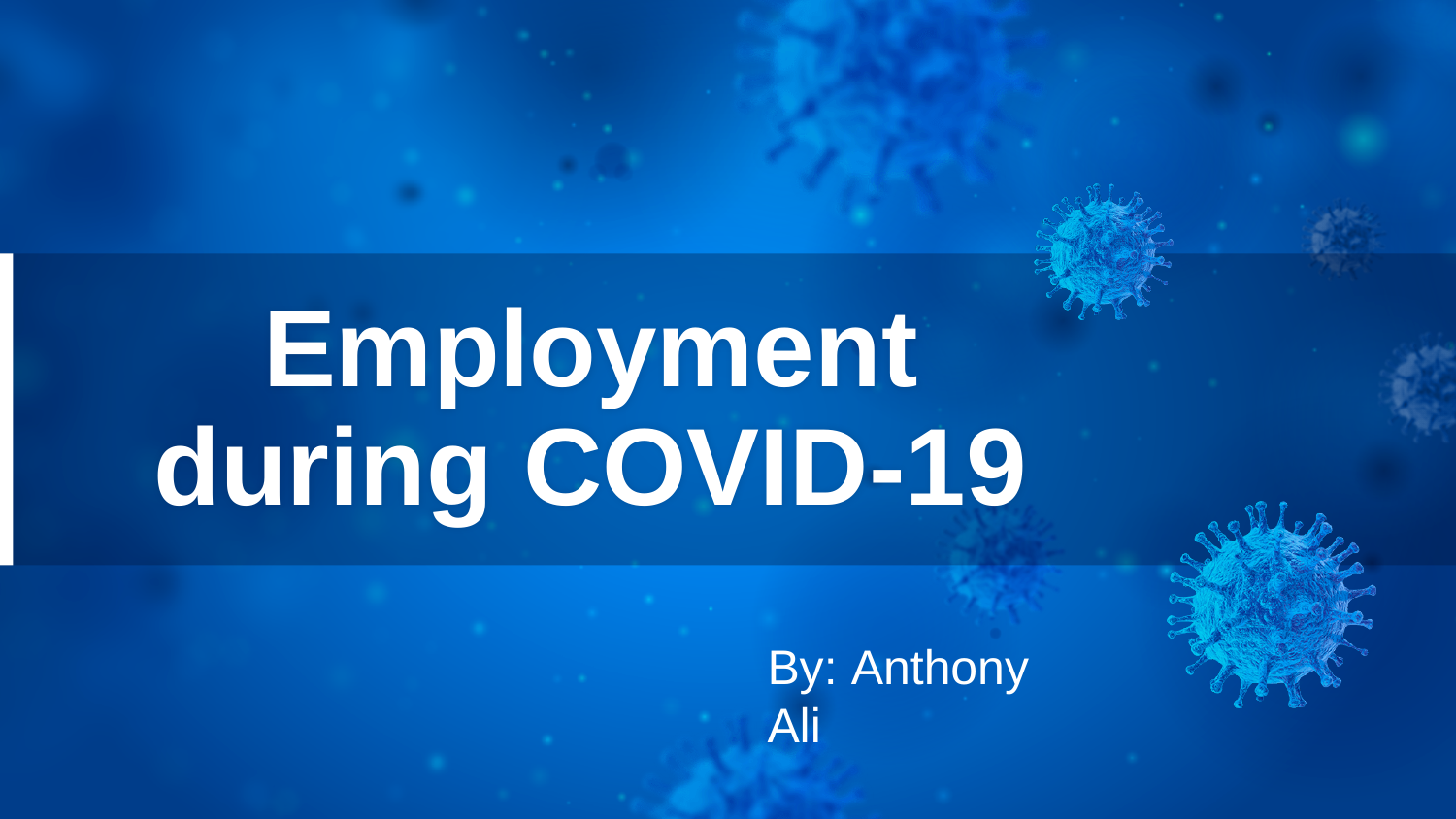

# Employment during COVID-19
By: Anthony Ali